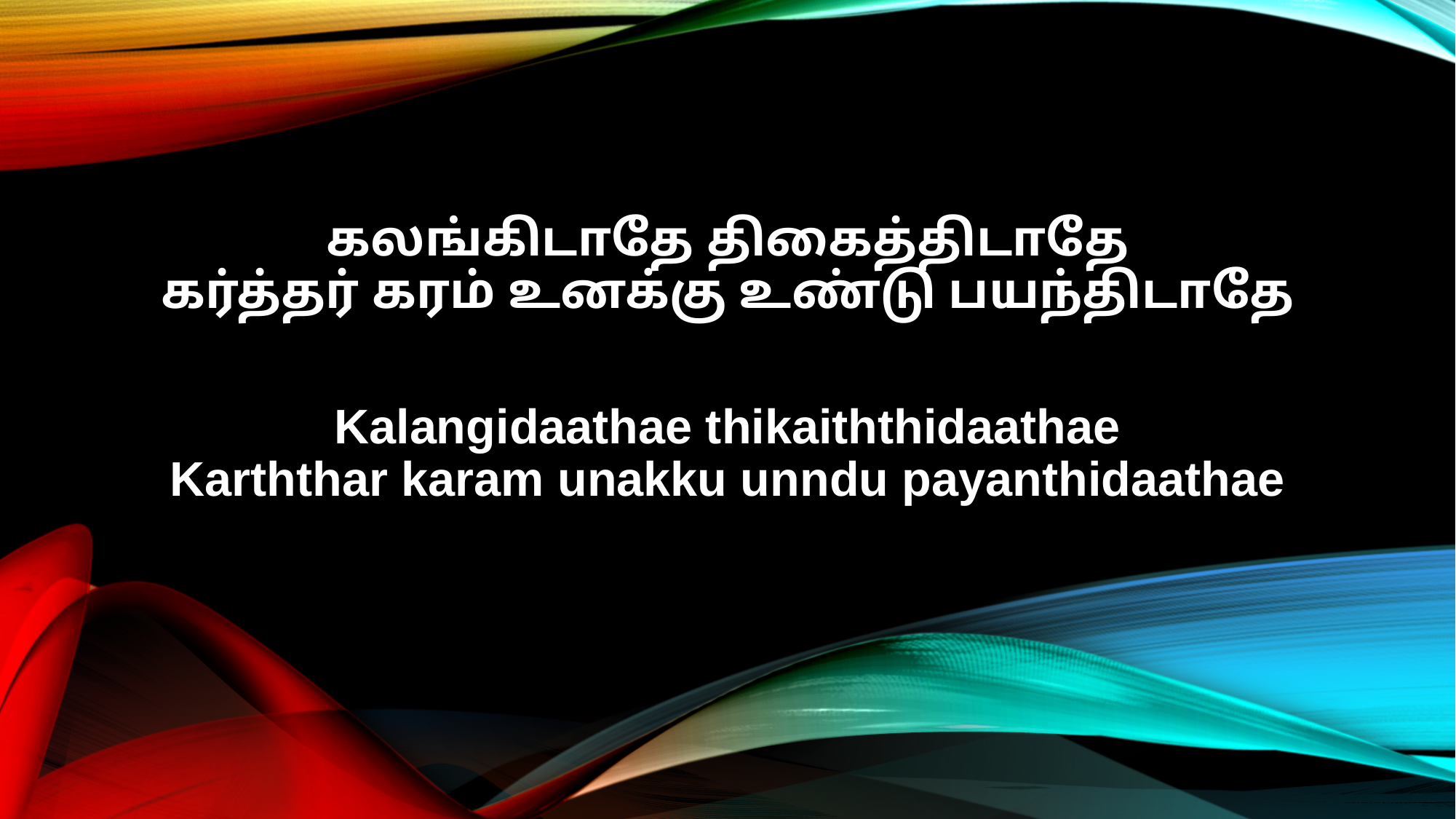

கலங்கிடாதே திகைத்திடாதே
கர்த்தர் கரம் உனக்கு உண்டு பயந்திடாதே

Kalangidaathae thikaiththidaathae
Karththar karam unakku unndu payanthidaathae